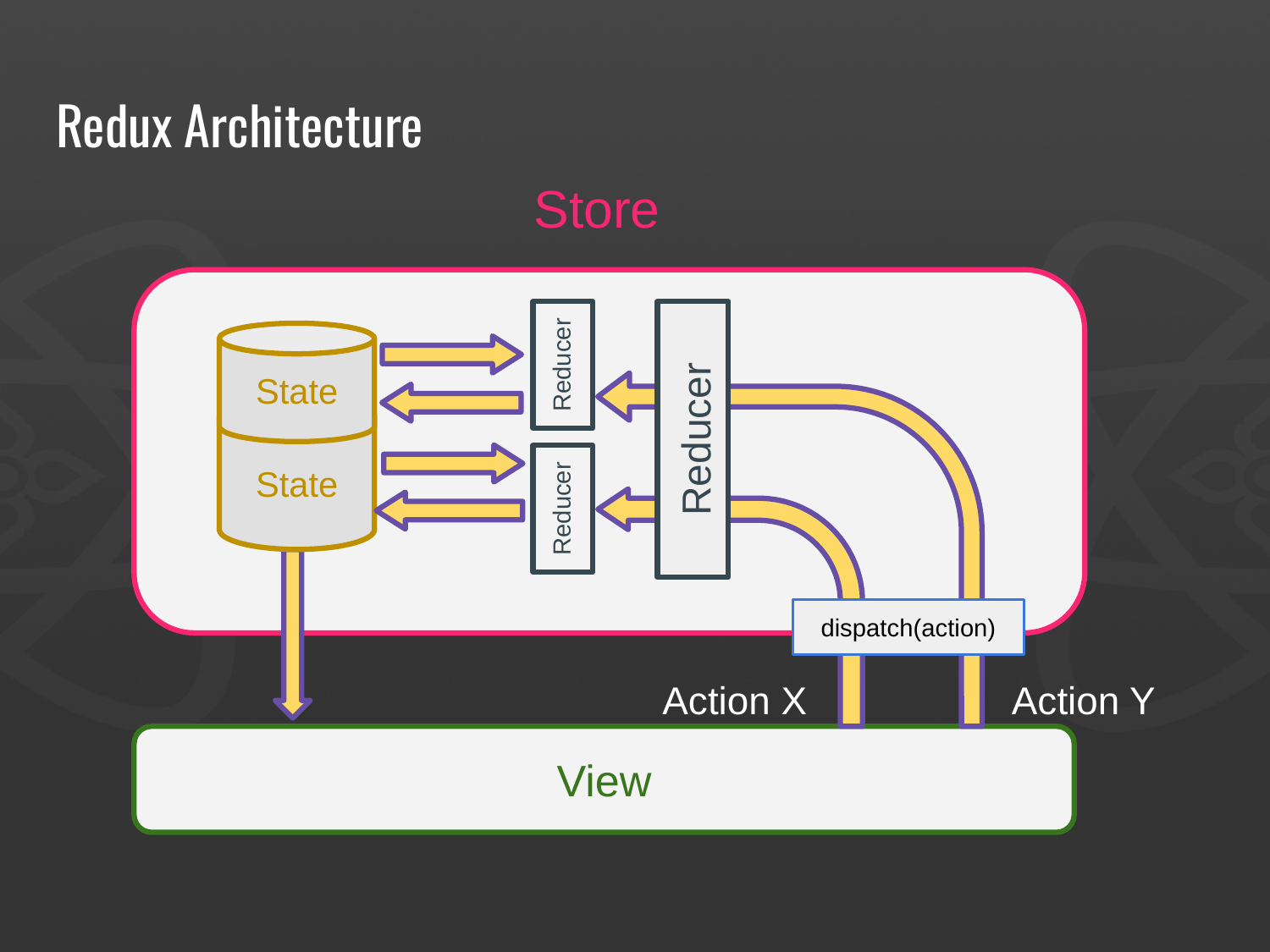

# Redux Architecture
Store

State
Reducer

State
Reducer

Reducer

dispatch(action)
Action X
Action Y
View